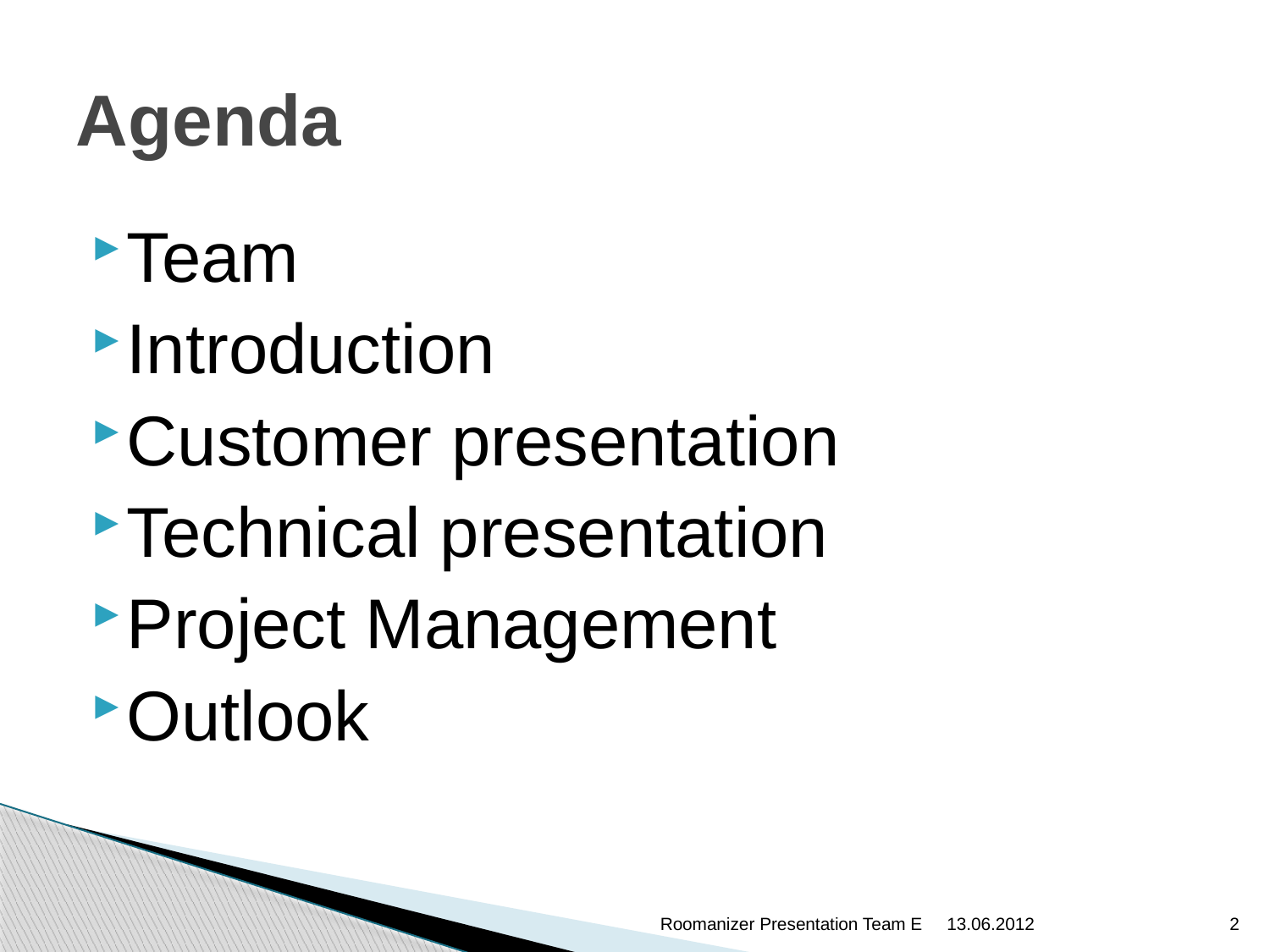

# Agenda
Team
Introduction
Customer presentation
Technical presentation
Project Management
Outlook
Roomanizer Presentation Team E
13.06.2012
2